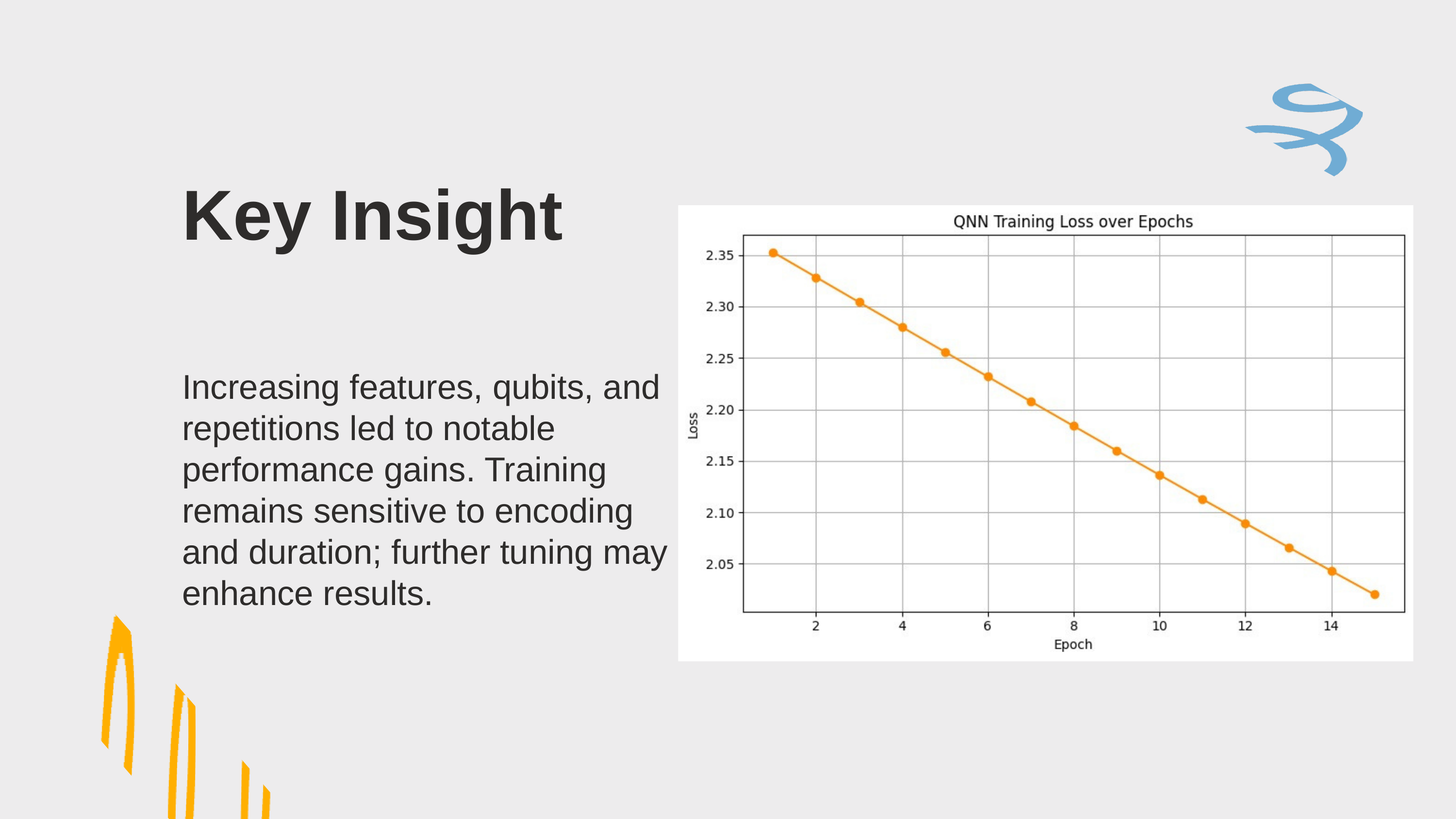

Key Insight

Increasing features, qubits, and repetitions led to notable performance gains. Training remains sensitive to encoding and duration; further tuning may enhance results.